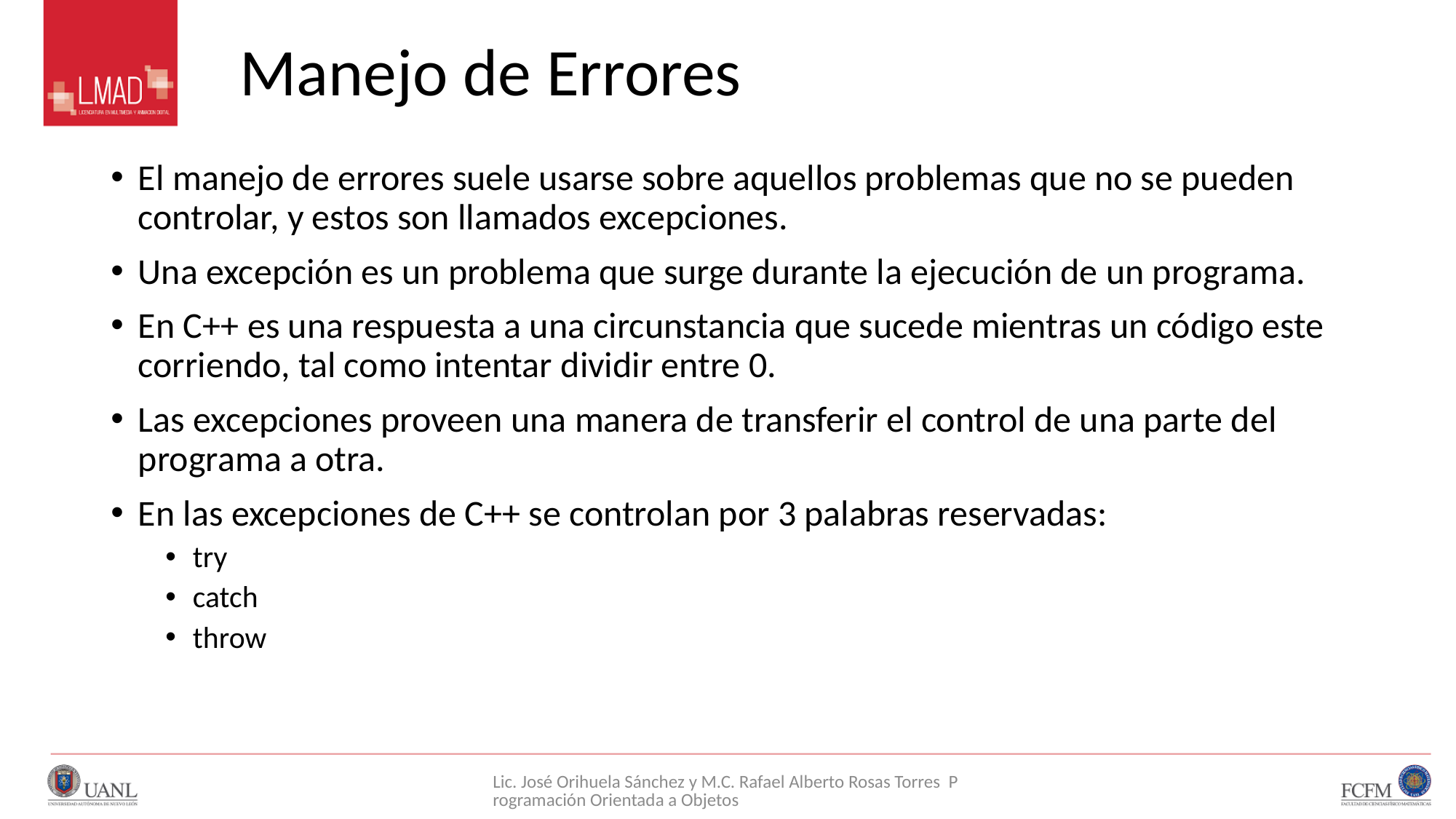

# Manejo de Errores
El manejo de errores suele usarse sobre aquellos problemas que no se pueden controlar, y estos son llamados excepciones.
Una excepción es un problema que surge durante la ejecución de un programa.
En C++ es una respuesta a una circunstancia que sucede mientras un código este corriendo, tal como intentar dividir entre 0.
Las excepciones proveen una manera de transferir el control de una parte del programa a otra.
En las excepciones de C++ se controlan por 3 palabras reservadas:
try
catch
throw
Lic. José Orihuela Sánchez y M.C. Rafael Alberto Rosas Torres  Programación Orientada a Objetos